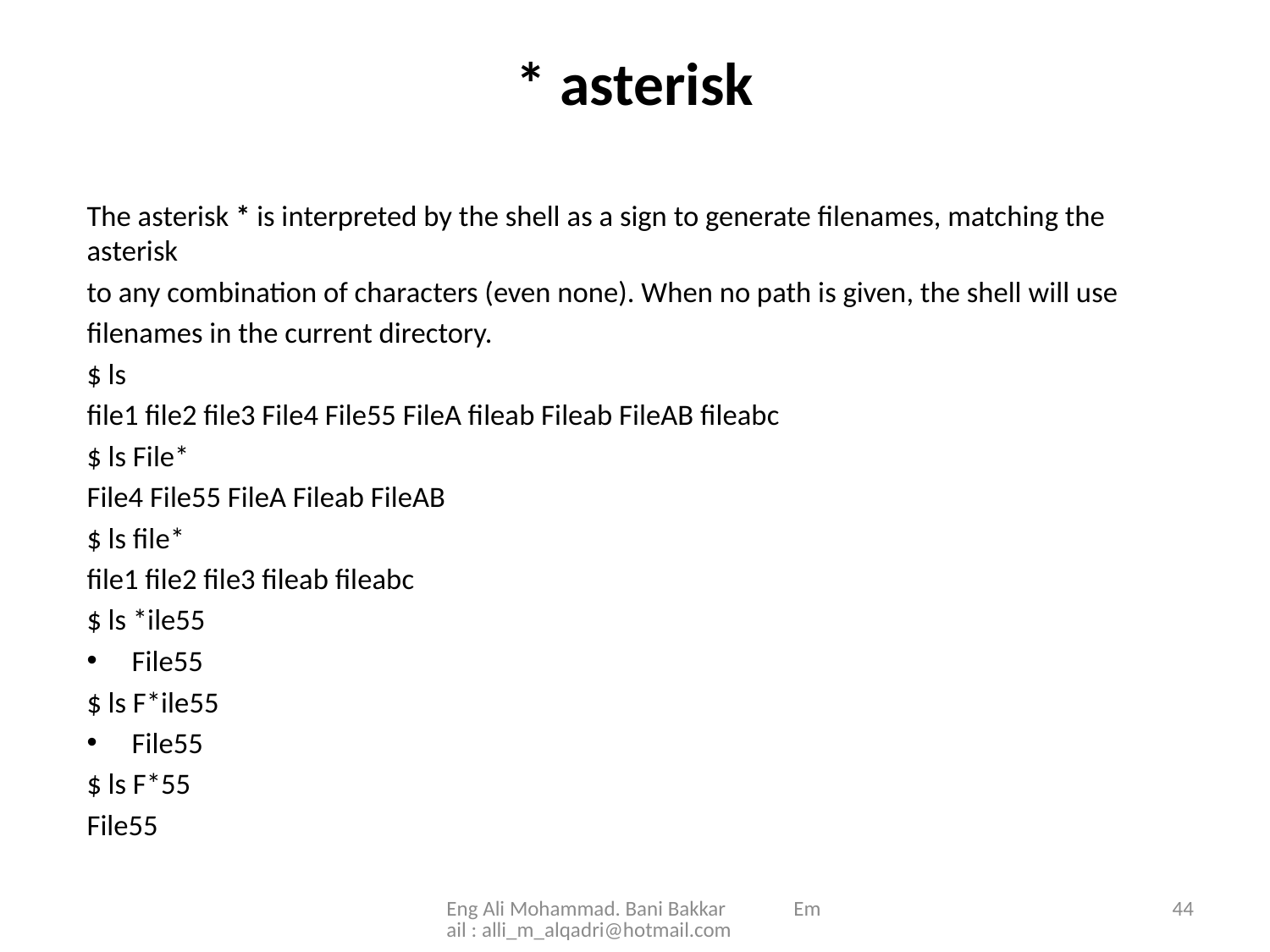

# * asterisk
The asterisk * is interpreted by the shell as a sign to generate filenames, matching the asterisk
to any combination of characters (even none). When no path is given, the shell will use
filenames in the current directory.
$ ls
file1 file2 file3 File4 File55 FileA fileab Fileab FileAB fileabc
$ ls File*
File4 File55 FileA Fileab FileAB
$ ls file*
file1 file2 file3 fileab fileabc
$ ls *ile55
File55
$ ls F*ile55
File55
$ ls F*55
File55

Eng Ali Mohammad. Bani Bakkar              Email : alli_m_alqadri@hotmail.com
44